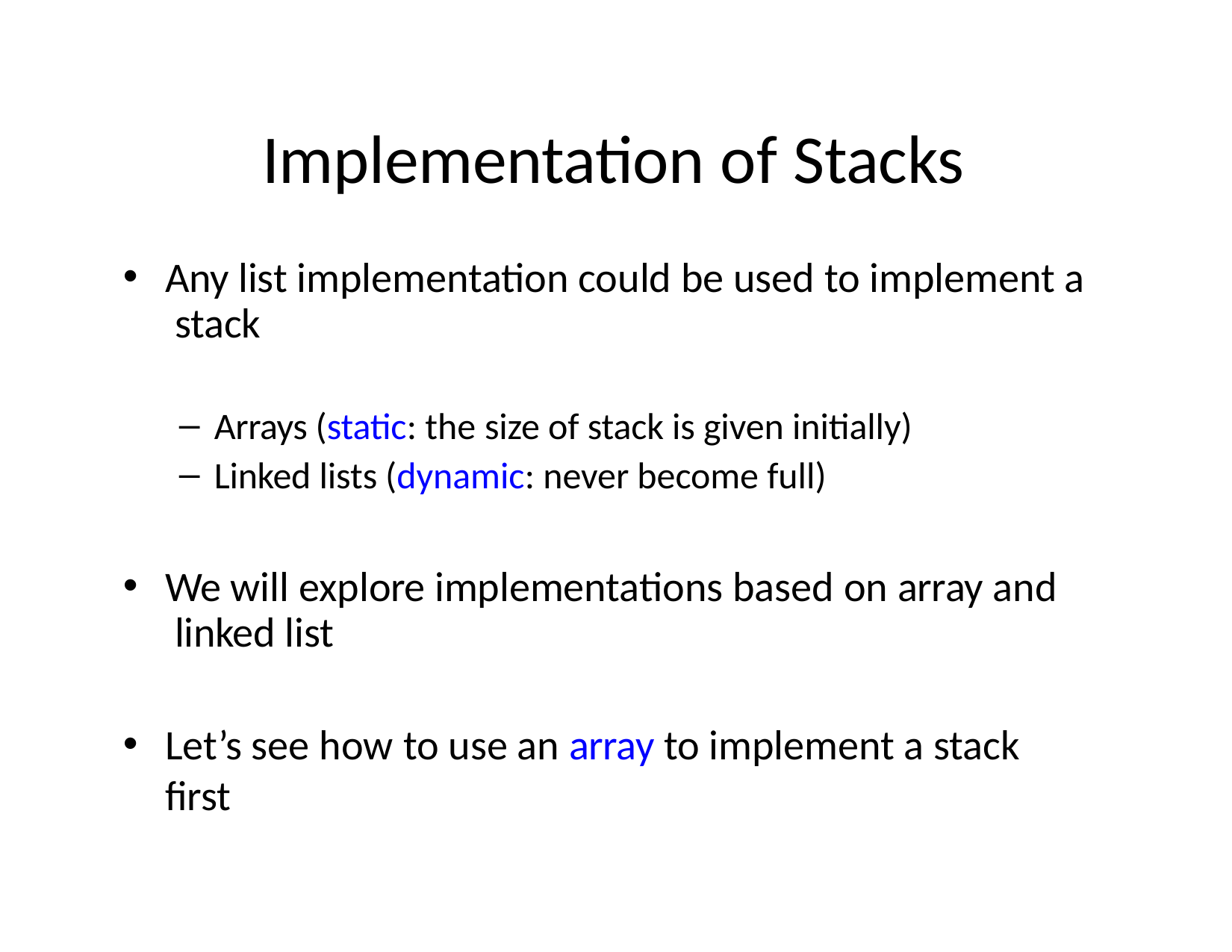

# Implementation of Stacks
Any list implementation could be used to implement a  stack

Arrays (static: the size of stack is given initially)
Linked lists (dynamic: never become full)

We will explore implementations based on array and  linked list

Let’s see how to use an array to implement a stack first